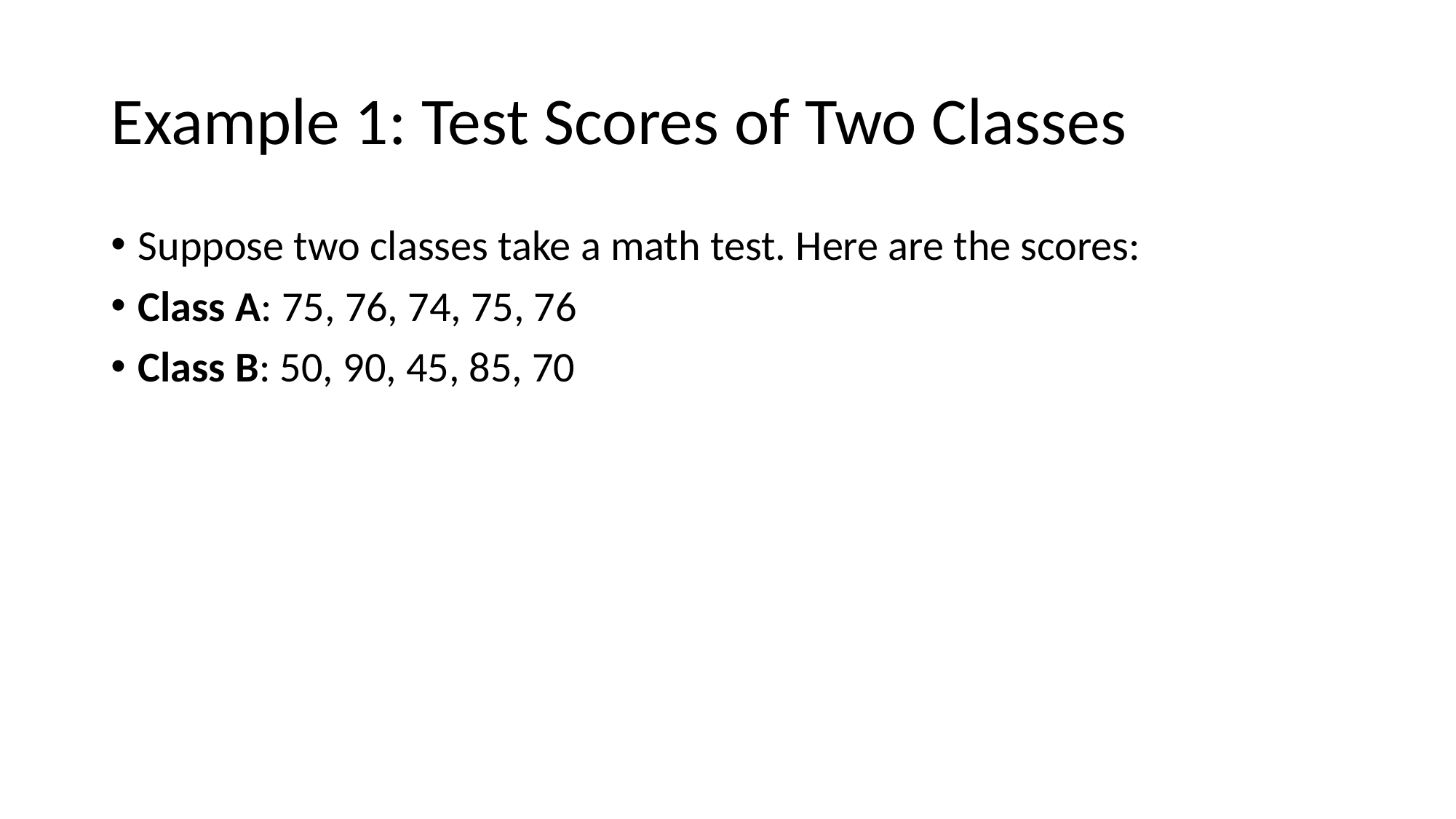

# Example 1: Test Scores of Two Classes
Suppose two classes take a math test. Here are the scores:
Class A: 75, 76, 74, 75, 76
Class B: 50, 90, 45, 85, 70